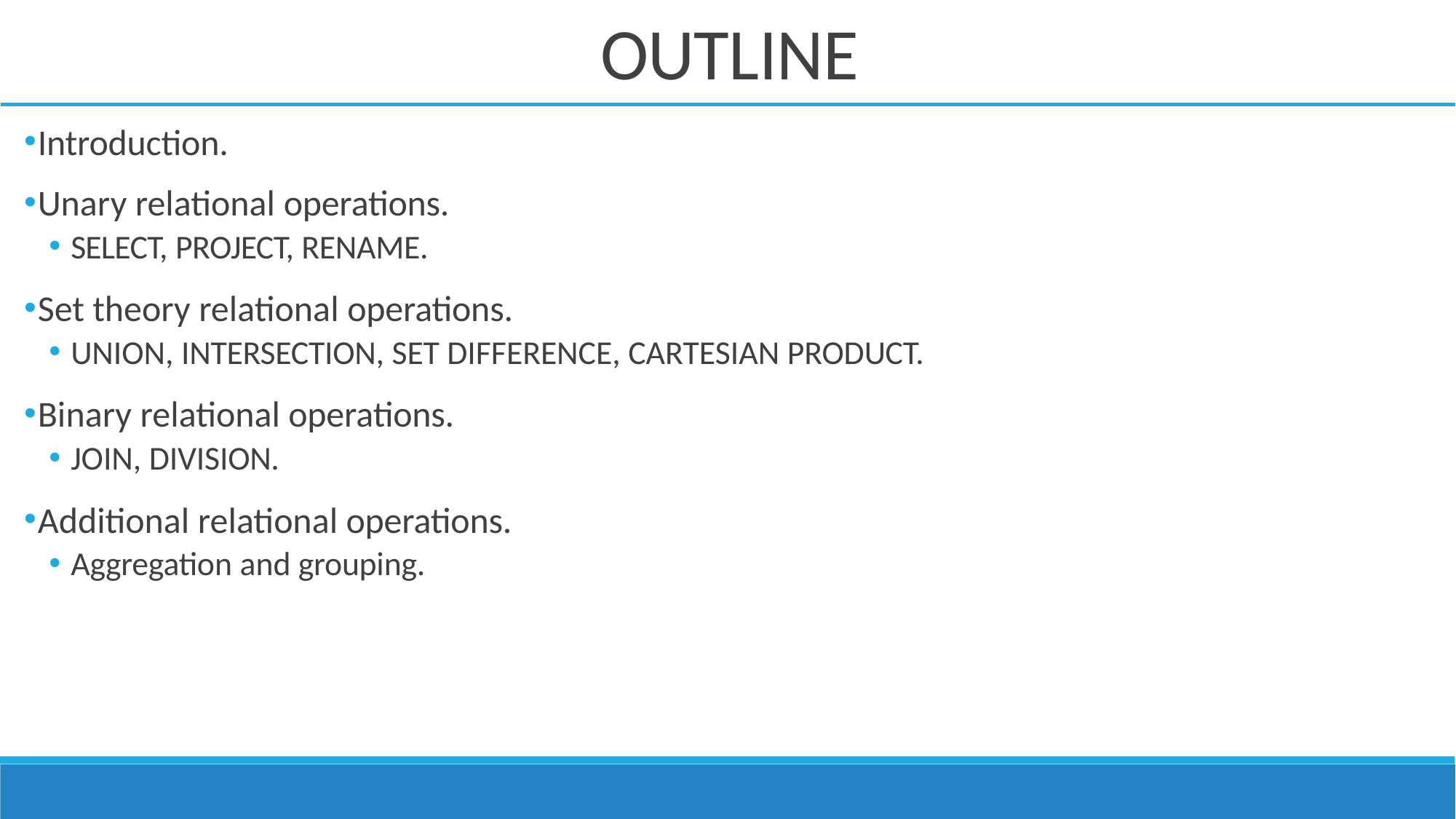

# OUTLINE
Introduction.
Unary relational operations.
SELECT, PROJECT, RENAME.
Set theory relational operations.
UNION, INTERSECTION, SET DIFFERENCE, CARTESIAN PRODUCT.
Binary relational operations.
JOIN, DIVISION.
Additional relational operations.
Aggregation and grouping.